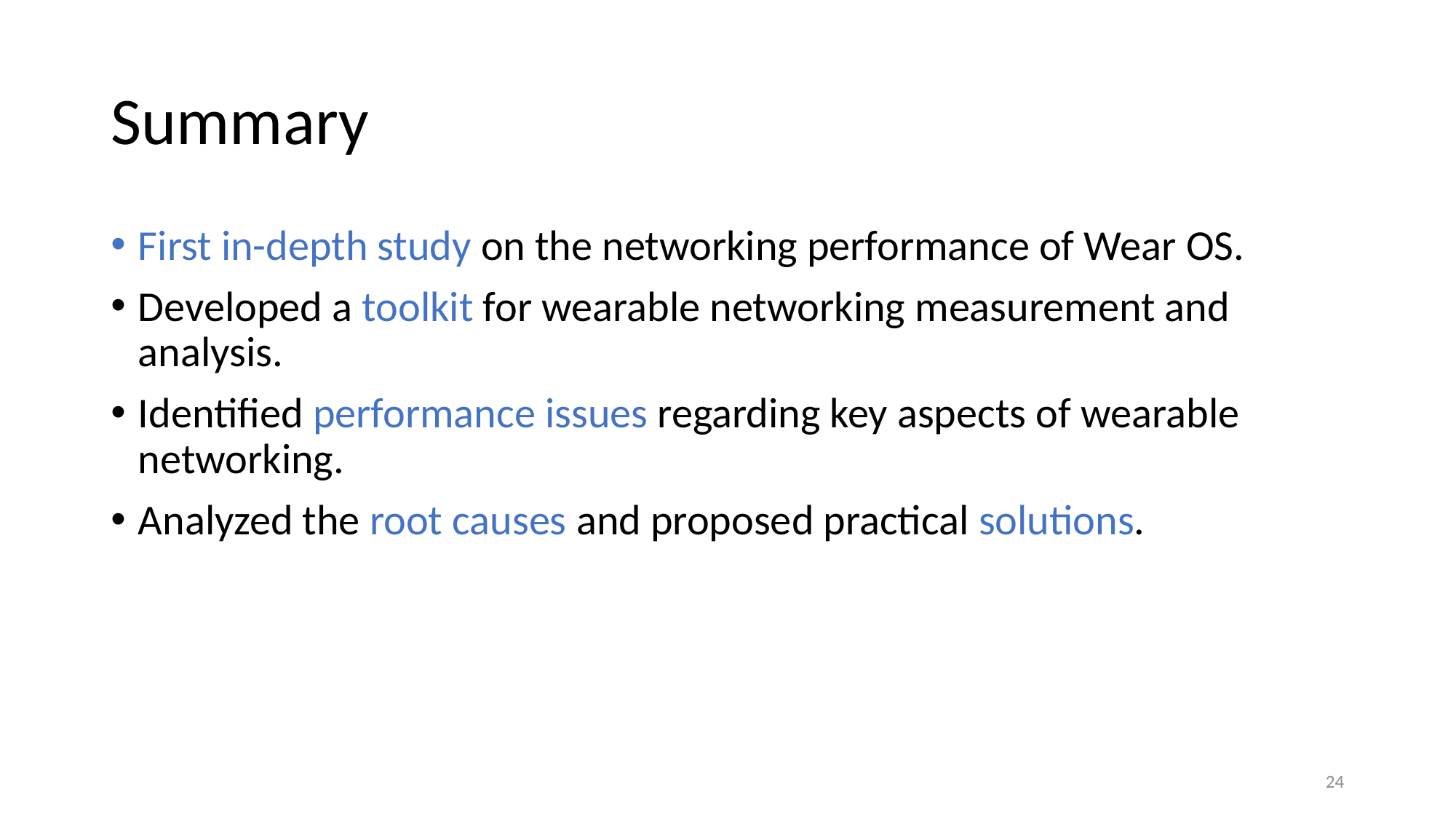

# Summary
First in-depth study on the networking performance of Wear OS.
Developed a toolkit for wearable networking measurement and analysis.
Identified performance issues regarding key aspects of wearable networking.
Analyzed the root causes and proposed practical solutions.

24